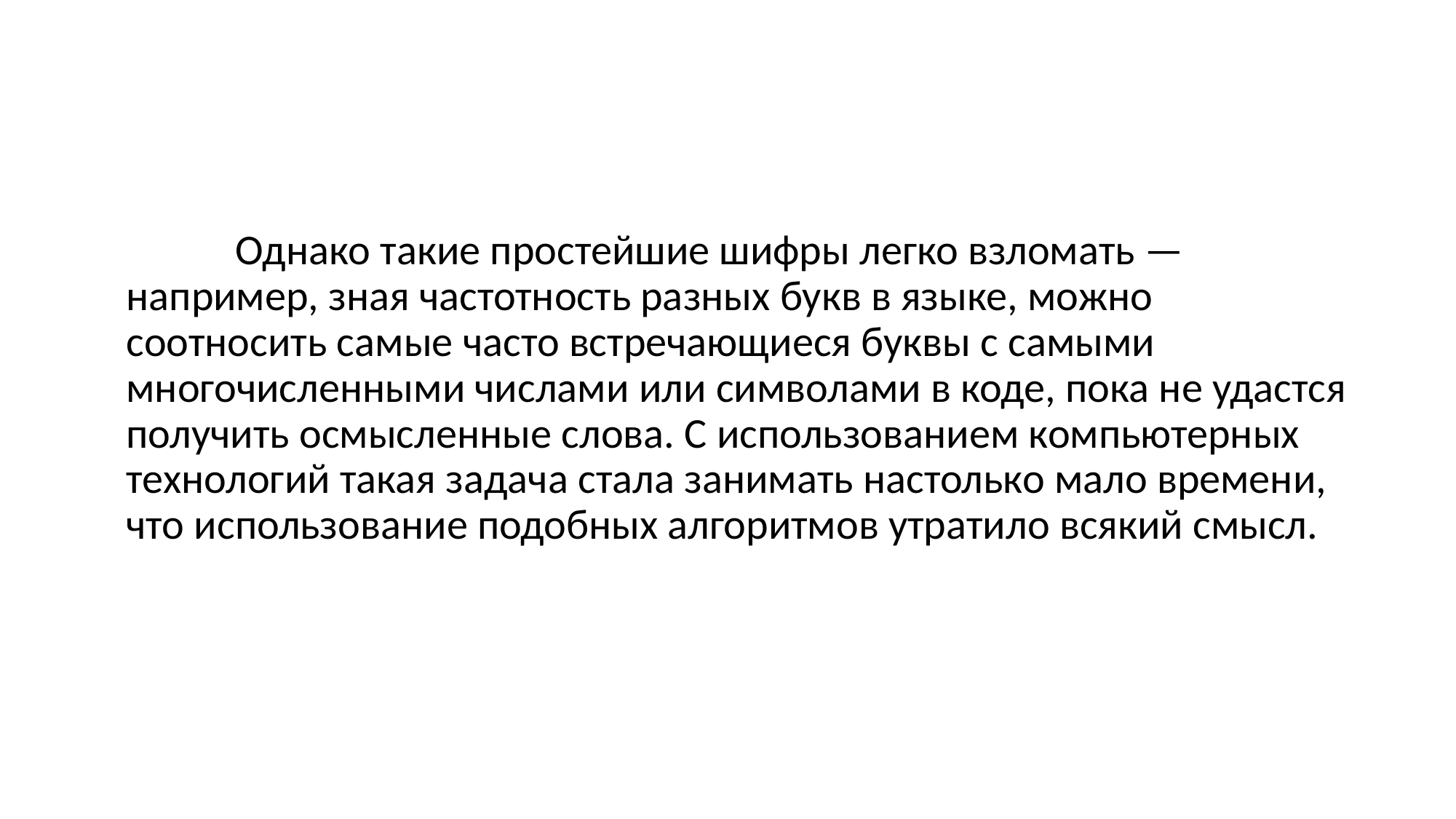

Однако такие простейшие шифры легко взломать — например, зная частотность разных букв в языке, можно соотносить самые часто встречающиеся буквы с самыми многочисленными числами или символами в коде, пока не удастся получить осмысленные слова. С использованием компьютерных технологий такая задача стала занимать настолько мало времени, что использование подобных алгоритмов утратило всякий смысл.